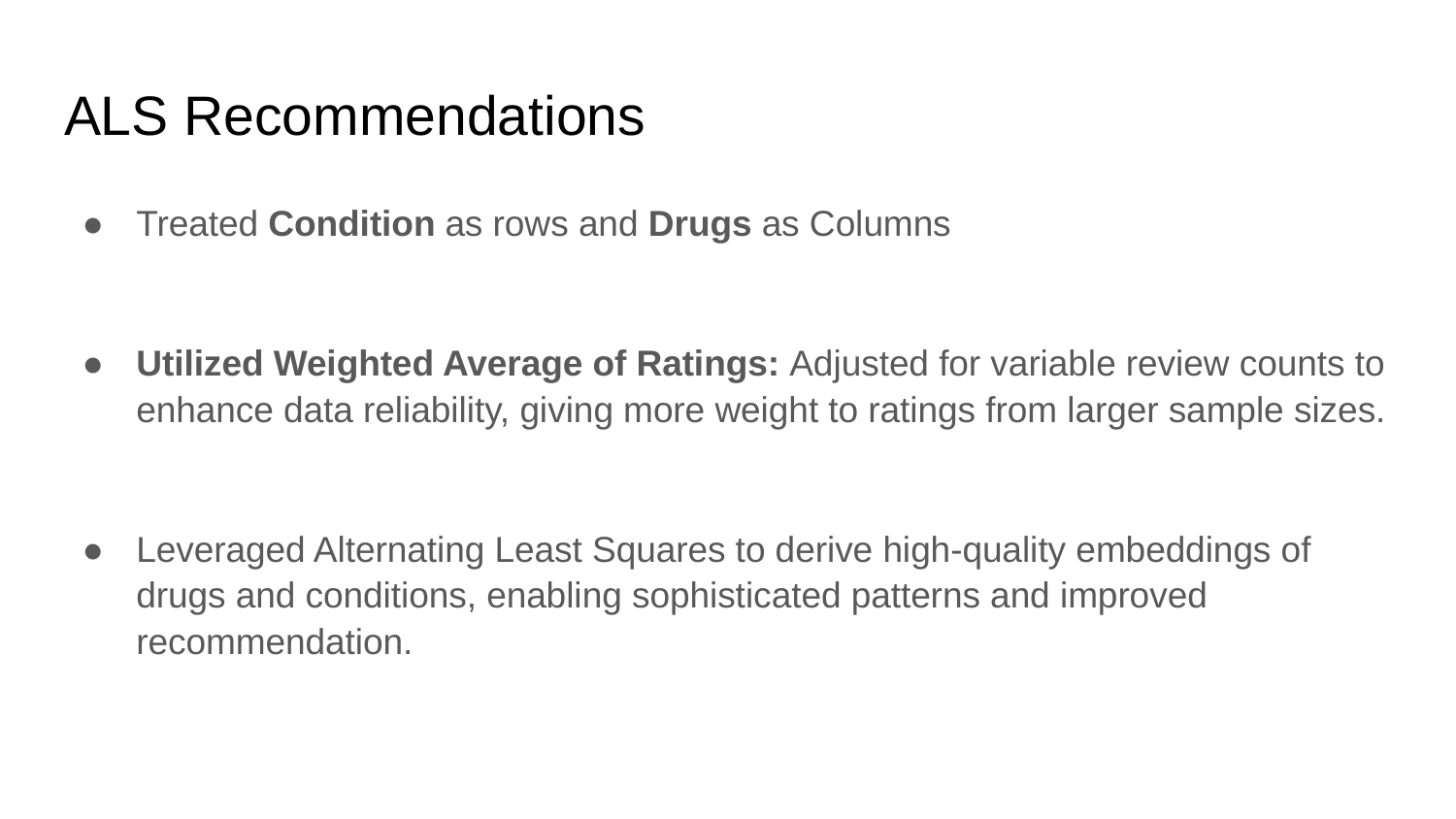

# ALS Recommendations
Treated Condition as rows and Drugs as Columns

Utilized Weighted Average of Ratings: Adjusted for variable review counts to enhance data reliability, giving more weight to ratings from larger sample sizes.

Leveraged Alternating Least Squares to derive high-quality embeddings of drugs and conditions, enabling sophisticated patterns and improved recommendation.